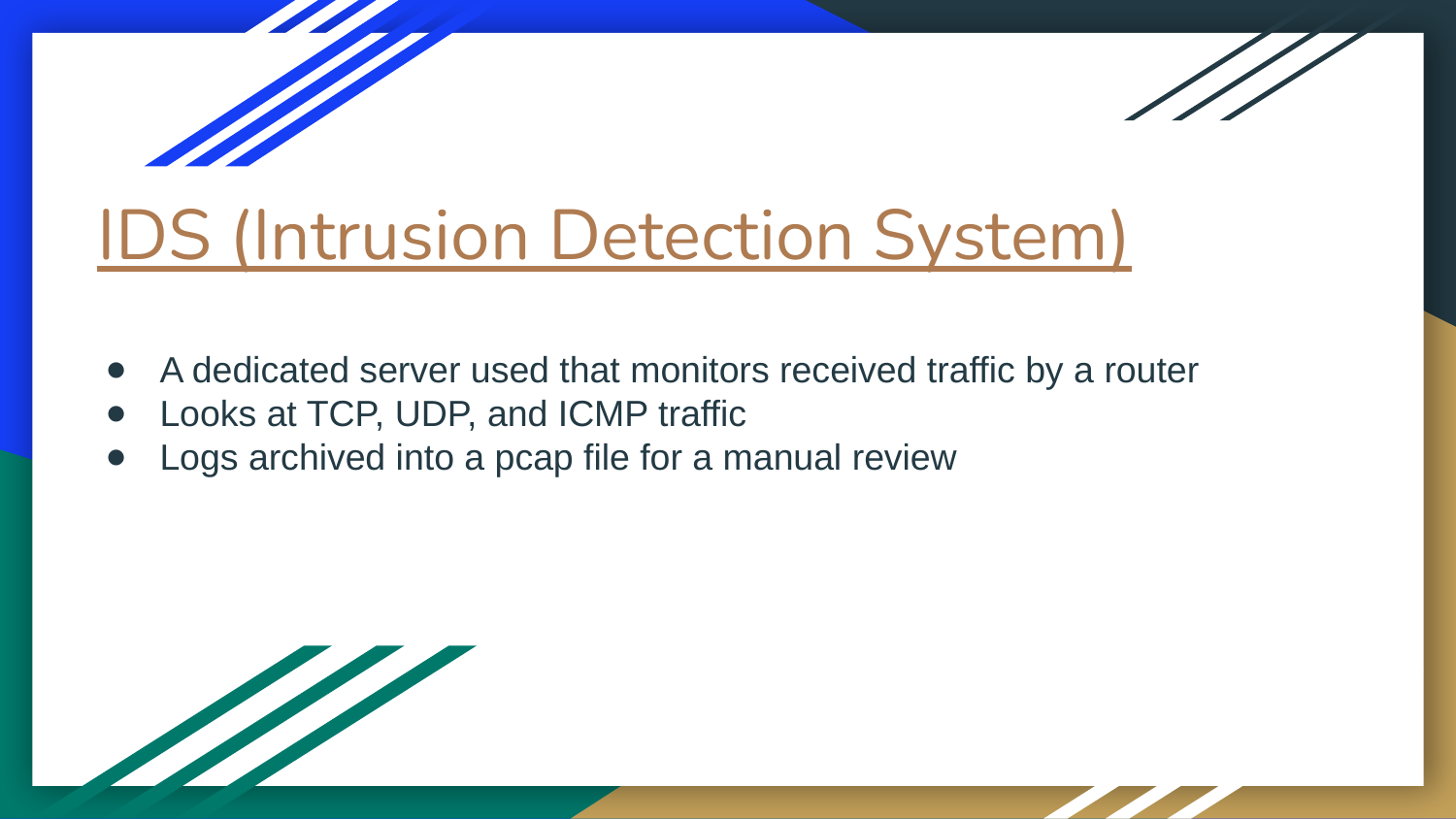

# IDS (Intrusion Detection System)
A dedicated server used that monitors received traffic by a router
Looks at TCP, UDP, and ICMP traffic
Logs archived into a pcap file for a manual review